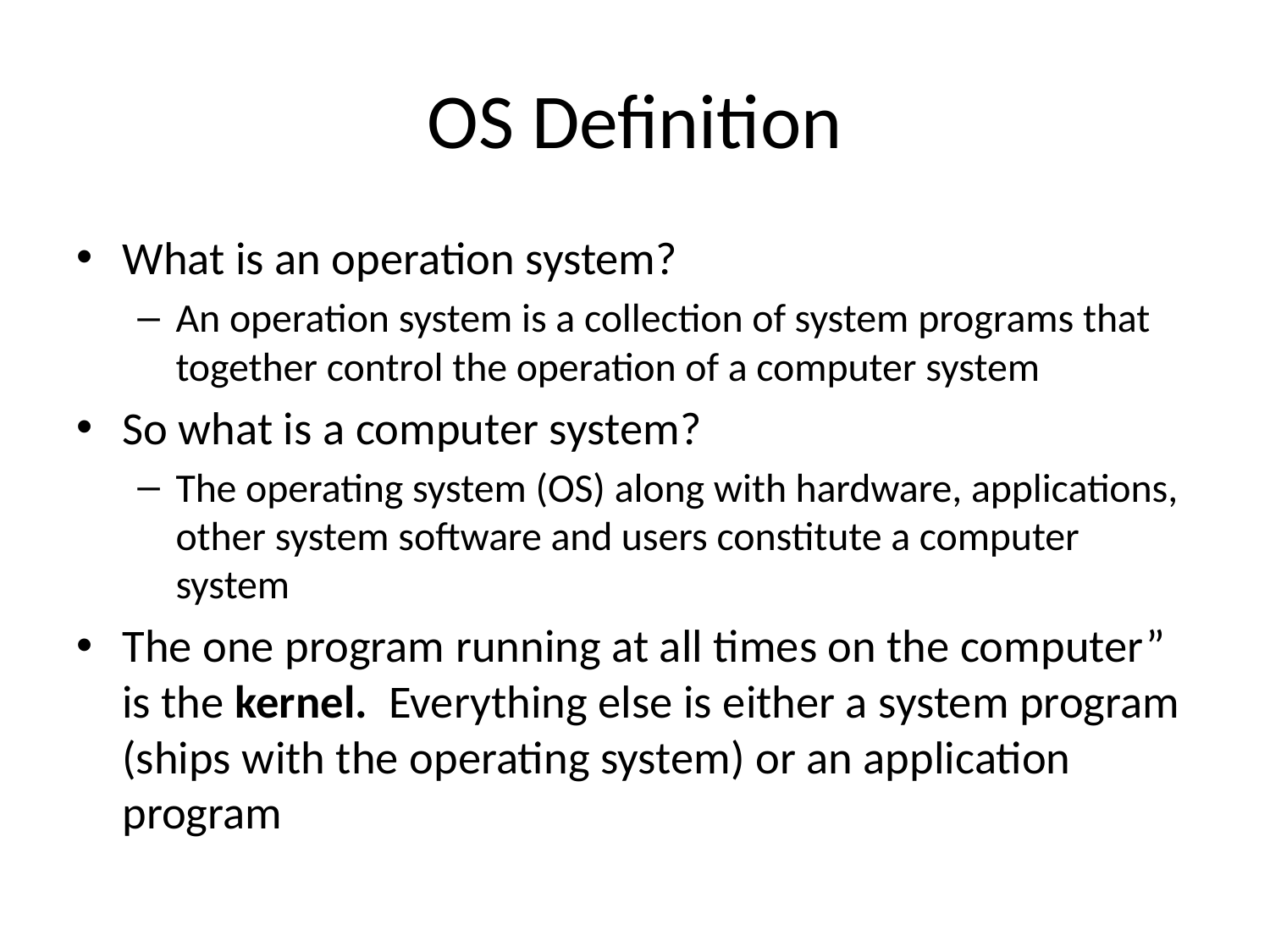

# OS Definition
What is an operation system?
An operation system is a collection of system programs that together control the operation of a computer system
So what is a computer system?
The operating system (OS) along with hardware, applications, other system software and users constitute a computer system
The one program running at all times on the computer” is the kernel.  Everything else is either a system program (ships with the operating system) or an application program